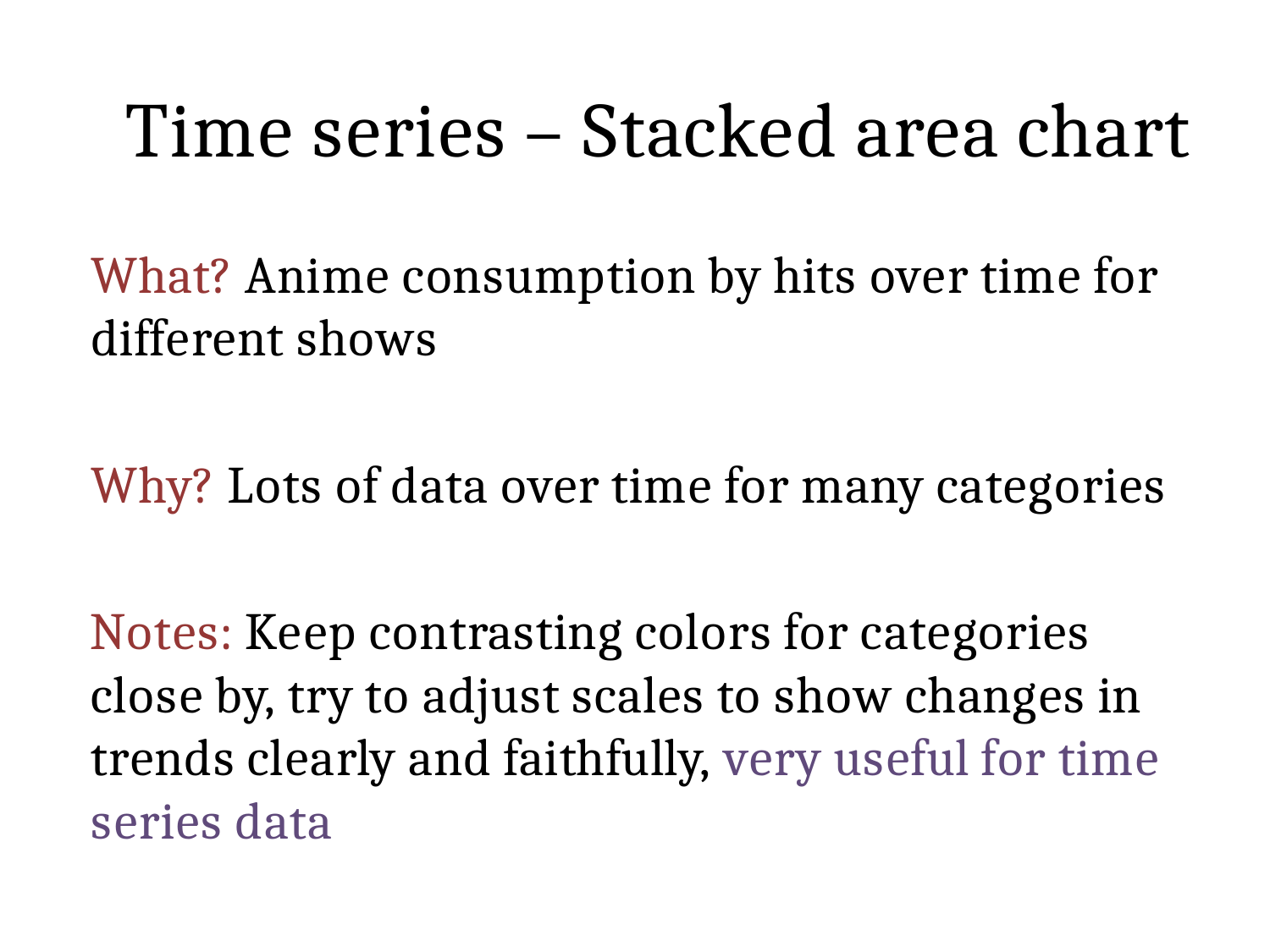

Time series – Stacked area chart
What? Anime consumption by hits over time for different shows

Why? Lots of data over time for many categories

Notes: Keep contrasting colors for categories close by, try to adjust scales to show changes in trends clearly and faithfully, very useful for time series data